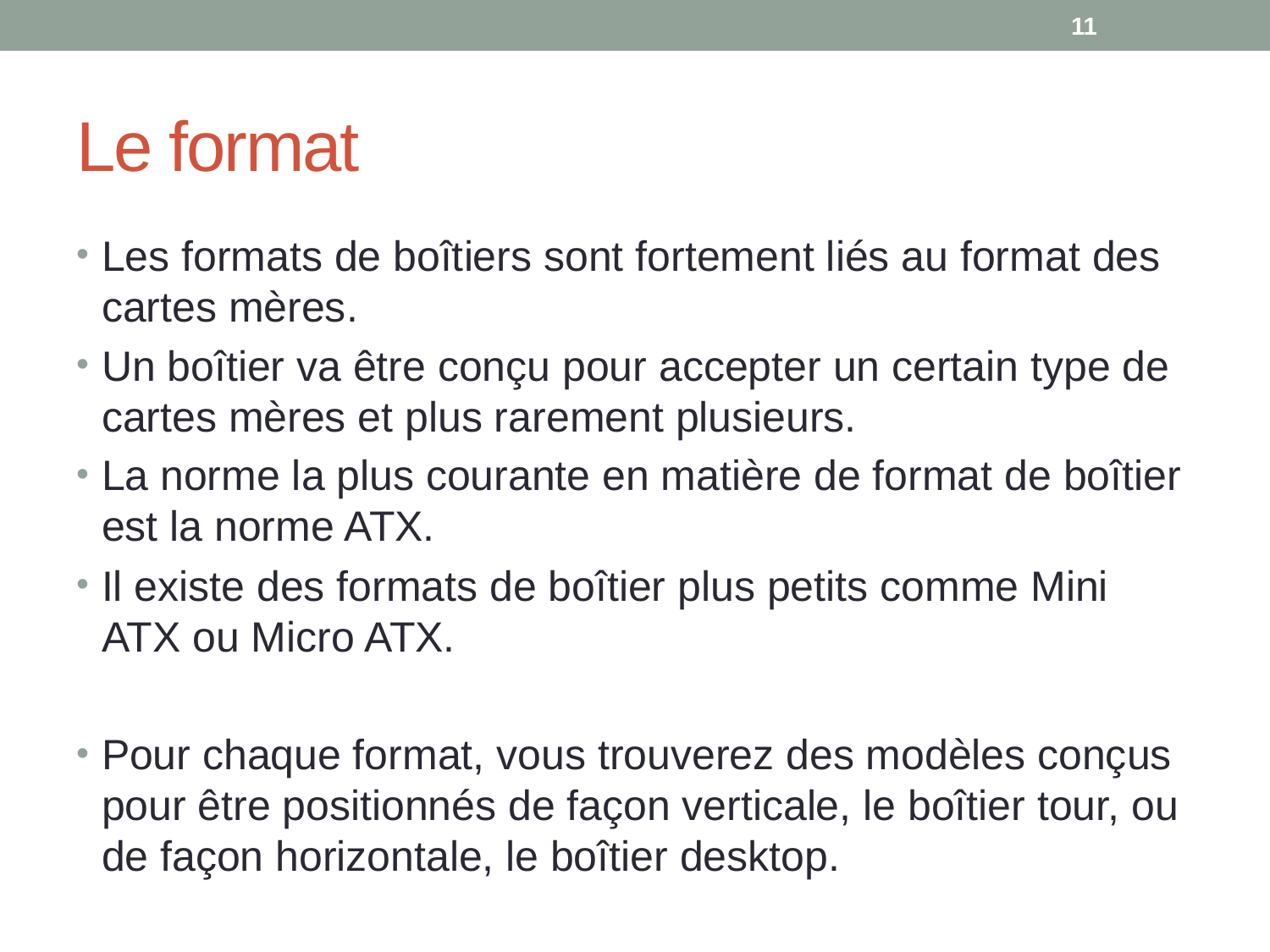

11
# Le format
Les formats de boîtiers sont fortement liés au format des cartes mères.
Un boîtier va être conçu pour accepter un certain type de cartes mères et plus rarement plusieurs.
La norme la plus courante en matière de format de boîtier est la norme ATX.
Il existe des formats de boîtier plus petits comme Mini ATX ou Micro ATX.

Pour chaque format, vous trouverez des modèles conçus pour être positionnés de façon verticale, le boîtier tour, ou de façon horizontale, le boîtier desktop.